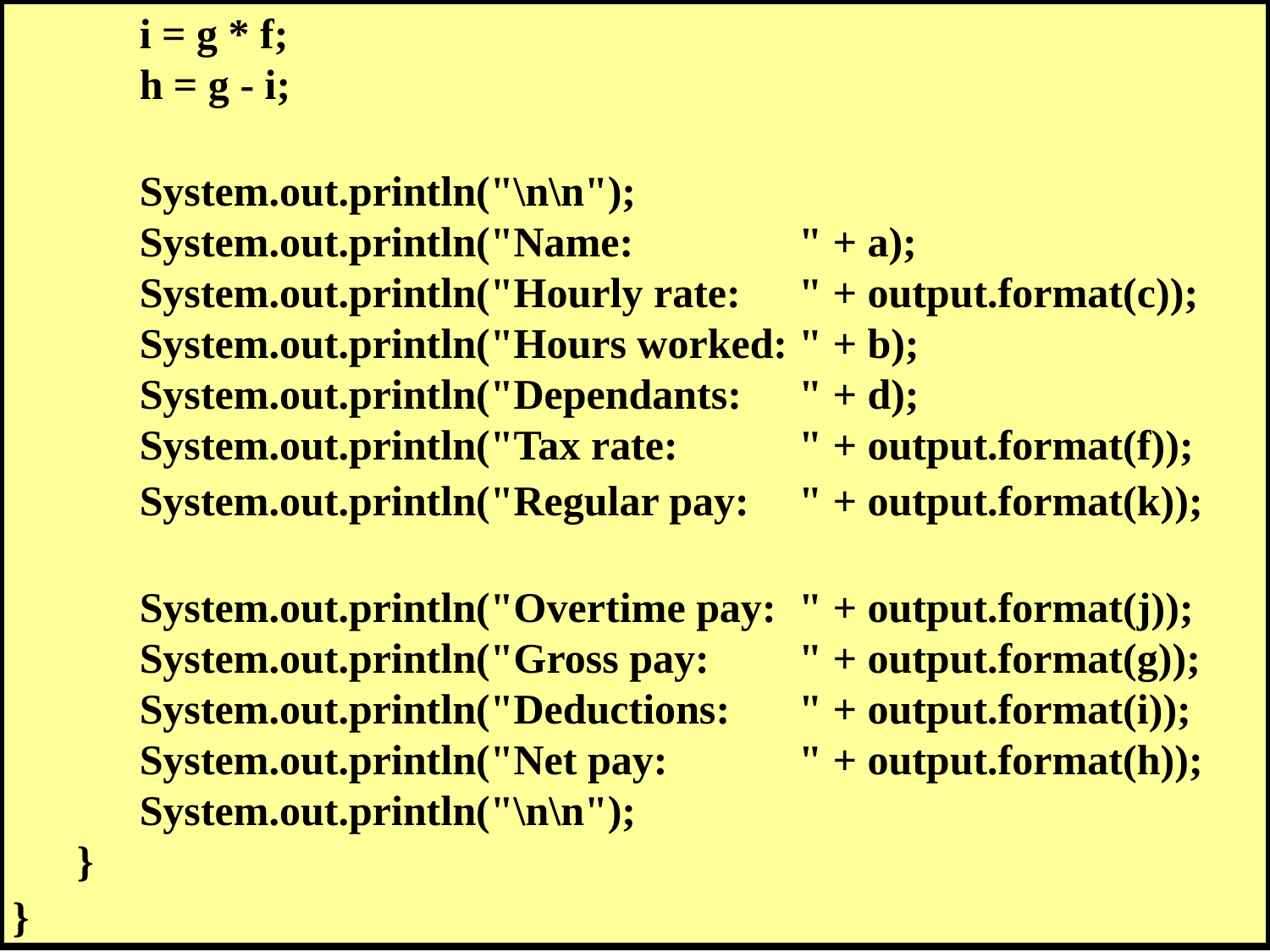

i = g * f;
		h = g - i;

		System.out.println("\n\n");
		System.out.println("Name:	      	" + a);
		System.out.println("Hourly rate:  	" + output.format(c));
		System.out.println("Hours worked: 	" + b);
		System.out.println("Dependants:   	" + d);
		System.out.println("Tax rate:     	" + output.format(f));
		System.out.println("Regular pay:  	" + output.format(k));
		System.out.println("Overtime pay: 	" + output.format(j));
		System.out.println("Gross pay:    	" + output.format(g));
		System.out.println("Deductions:   	" + output.format(i));
		System.out.println("Net pay:      	" + output.format(h));
		System.out.println("\n\n");
	}
}